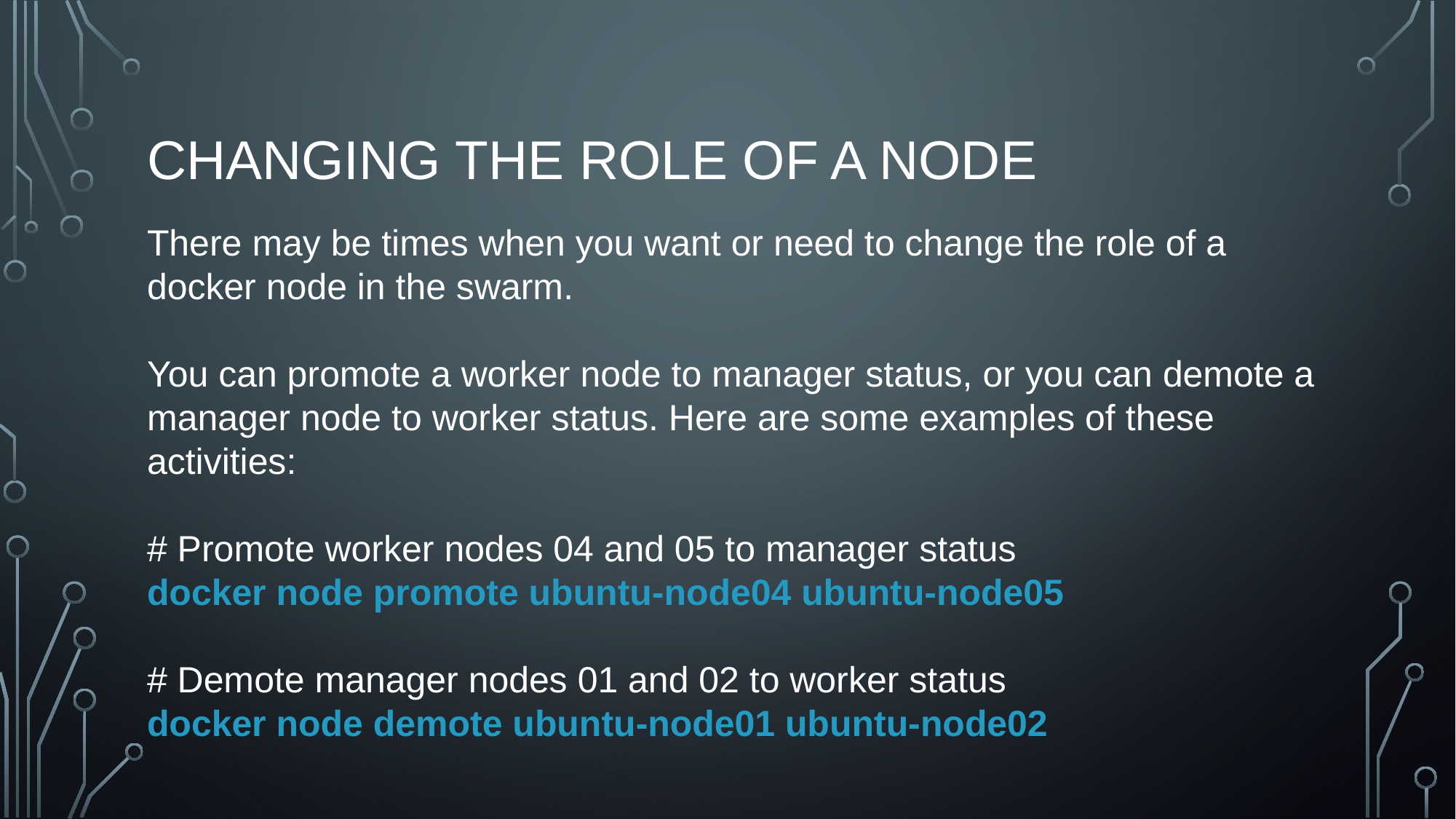

# Changing the role of a node
There may be times when you want or need to change the role of a docker node in the swarm.

You can promote a worker node to manager status, or you can demote a manager node to worker status. Here are some examples of these activities:

# Promote worker nodes 04 and 05 to manager status
docker node promote ubuntu-node04 ubuntu-node05

# Demote manager nodes 01 and 02 to worker status
docker node demote ubuntu-node01 ubuntu-node02